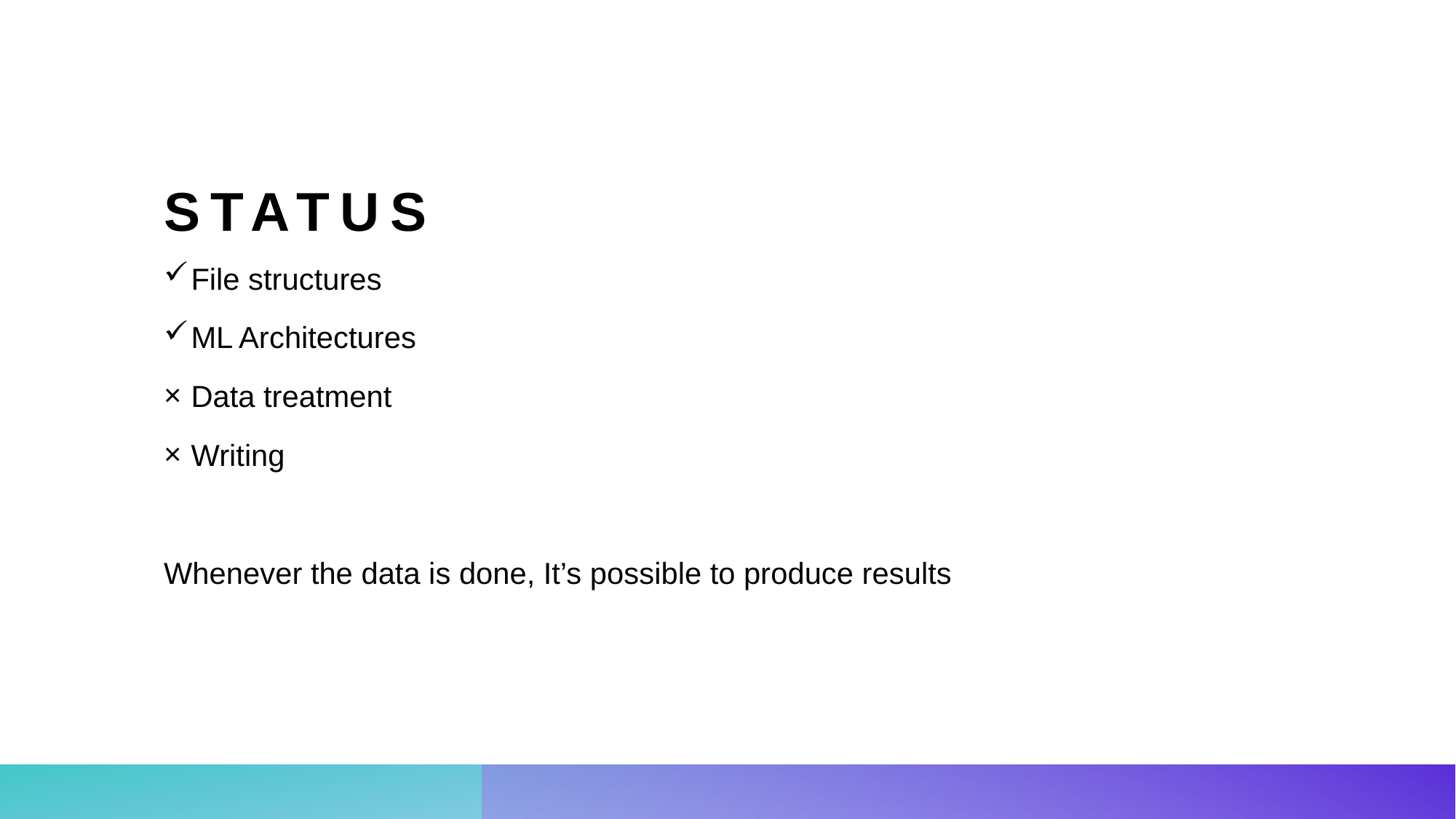

# Status
File structures
ML Architectures
Data treatment
Writing

Whenever the data is done, It’s possible to produce results